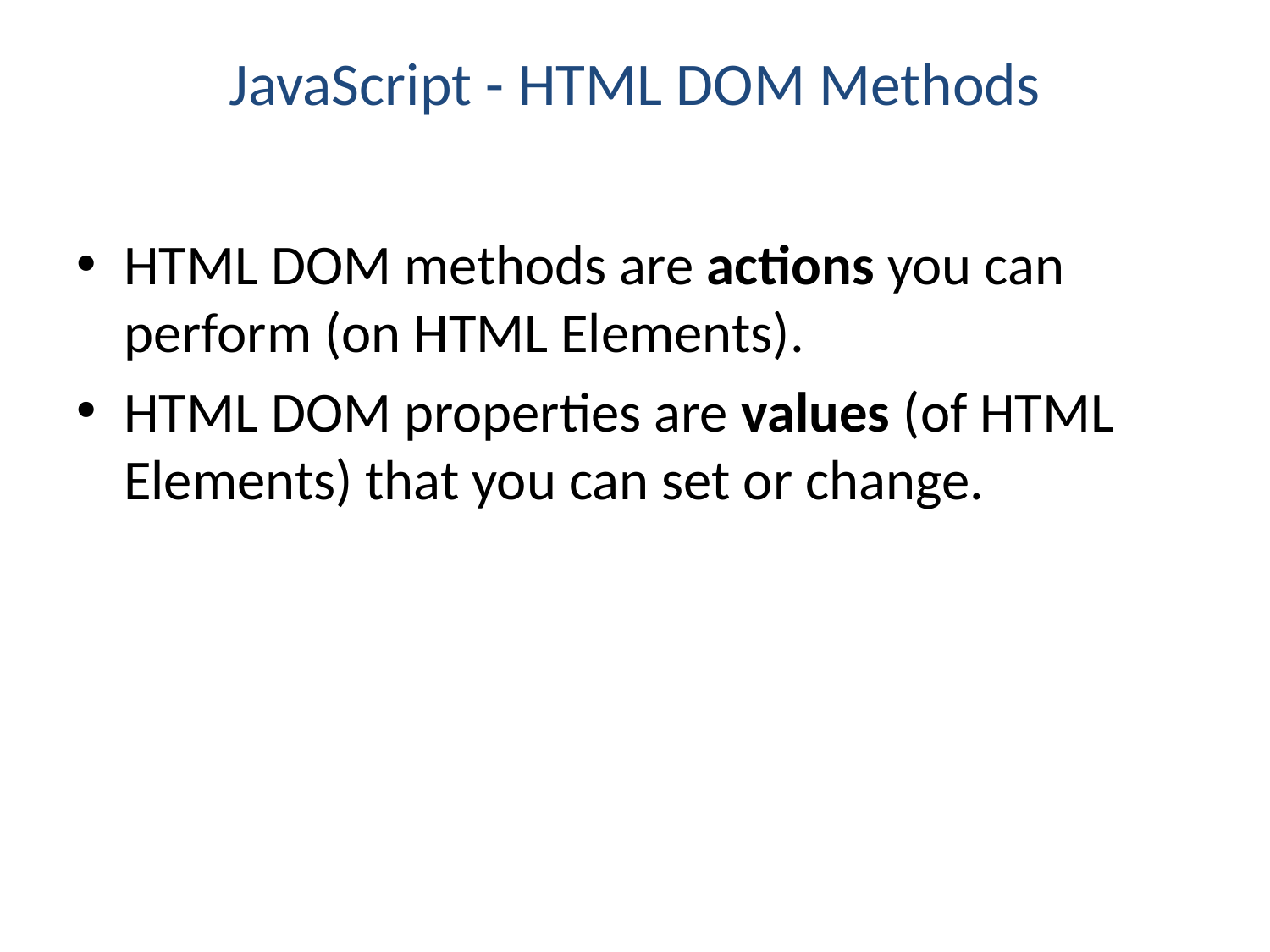

# JavaScript - HTML DOM Methods
HTML DOM methods are actions you can perform (on HTML Elements).
HTML DOM properties are values (of HTML Elements) that you can set or change.